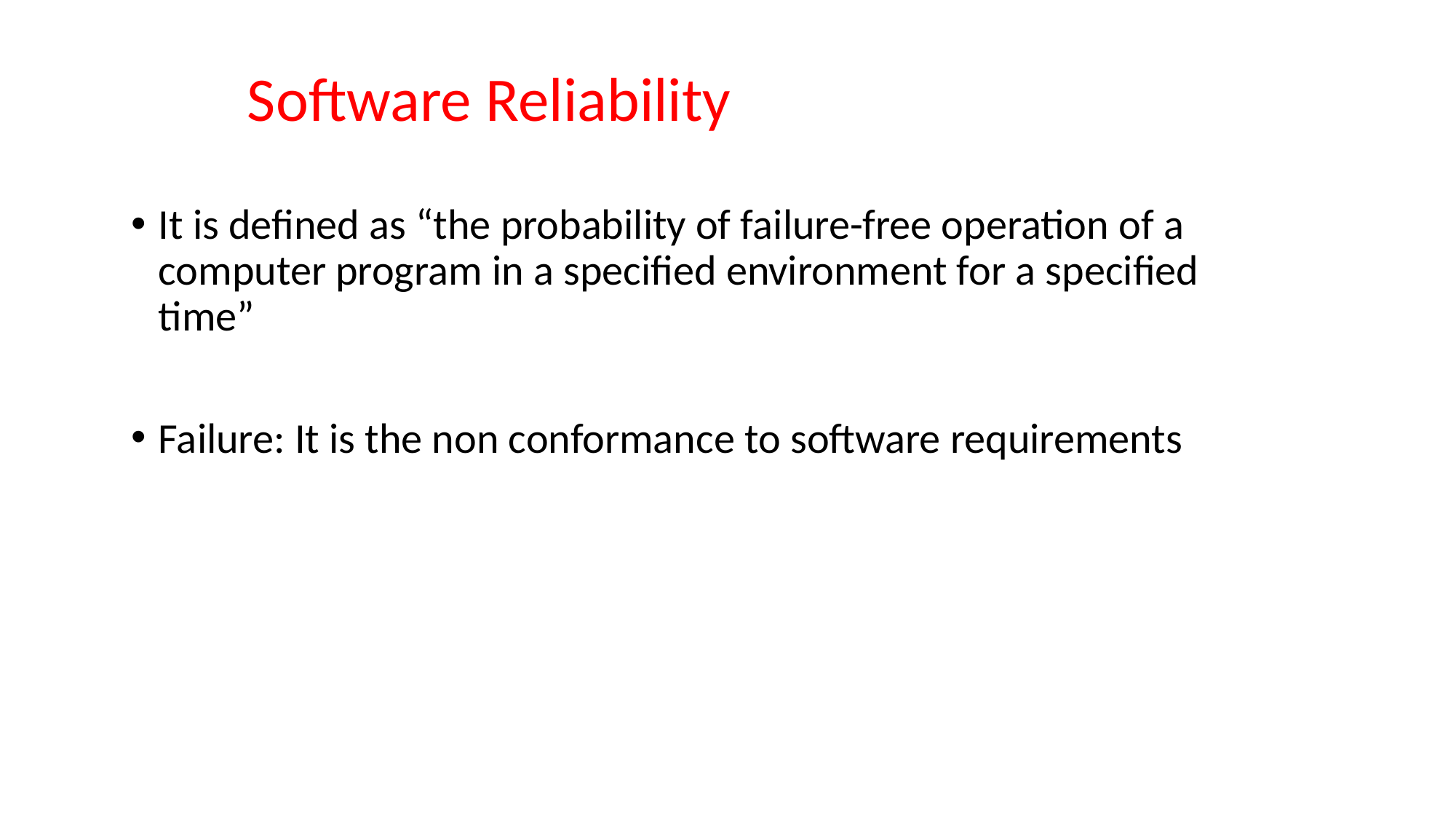

Software Reliability
It is defined as “the probability of failure-free operation of a computer program in a specified environment for a specified time”

Failure: It is the non conformance to software requirements